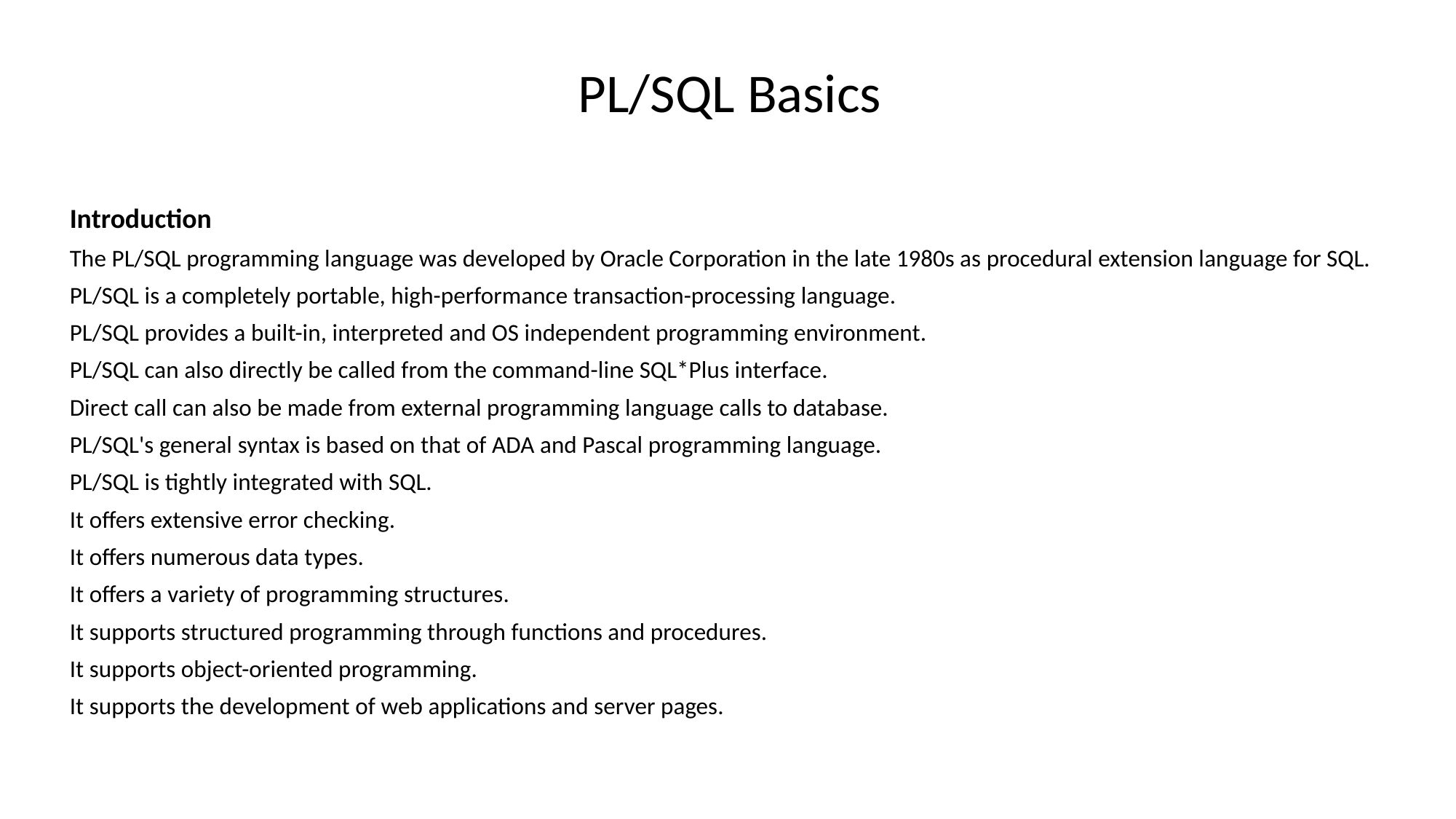

# PL/SQL Basics
Introduction
The PL/SQL programming language was developed by Oracle Corporation in the late 1980s as procedural extension language for SQL.
PL/SQL is a completely portable, high-performance transaction-processing language.
PL/SQL provides a built-in, interpreted and OS independent programming environment.
PL/SQL can also directly be called from the command-line SQL*Plus interface.
Direct call can also be made from external programming language calls to database.
PL/SQL's general syntax is based on that of ADA and Pascal programming language.
PL/SQL is tightly integrated with SQL.
It offers extensive error checking.
It offers numerous data types.
It offers a variety of programming structures.
It supports structured programming through functions and procedures.
It supports object-oriented programming.
It supports the development of web applications and server pages.